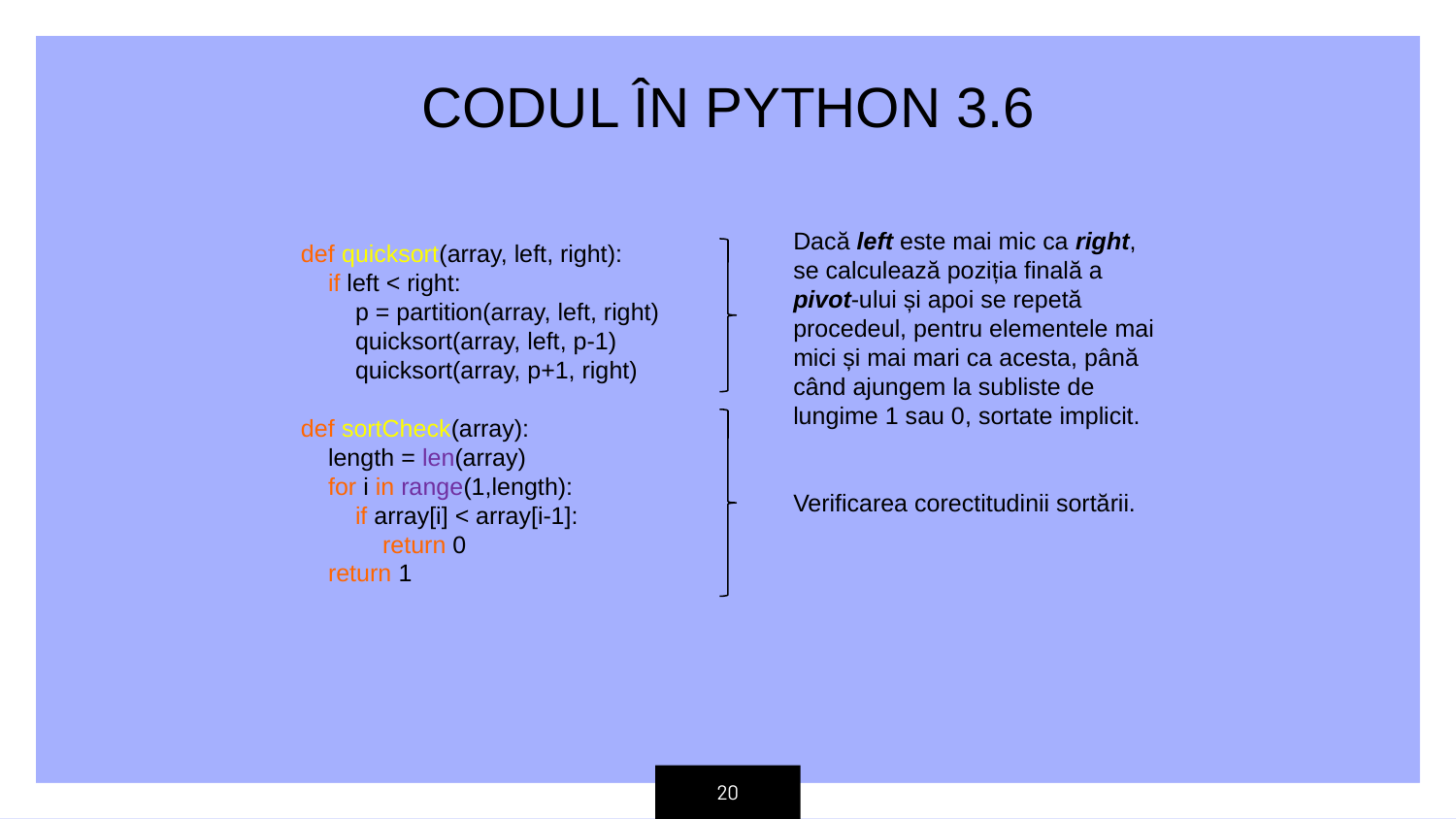

CODUL ÎN PYTHON 3.6
Dacă left este mai mic ca right, se calculează poziția finală a pivot-ului și apoi se repetă procedeul, pentru elementele mai mici și mai mari ca acesta, până când ajungem la subliste de lungime 1 sau 0, sortate implicit.

Verificarea corectitudinii sortării.
def quicksort(array, left, right):
    if left < right:
        p = partition(array, left, right)
        quicksort(array, left, p-1)
        quicksort(array, p+1, right)

def sortCheck(array):
    length = len(array)
    for i in range(1,length):
        if array[i] < array[i-1]:
            return 0
    return 1

20